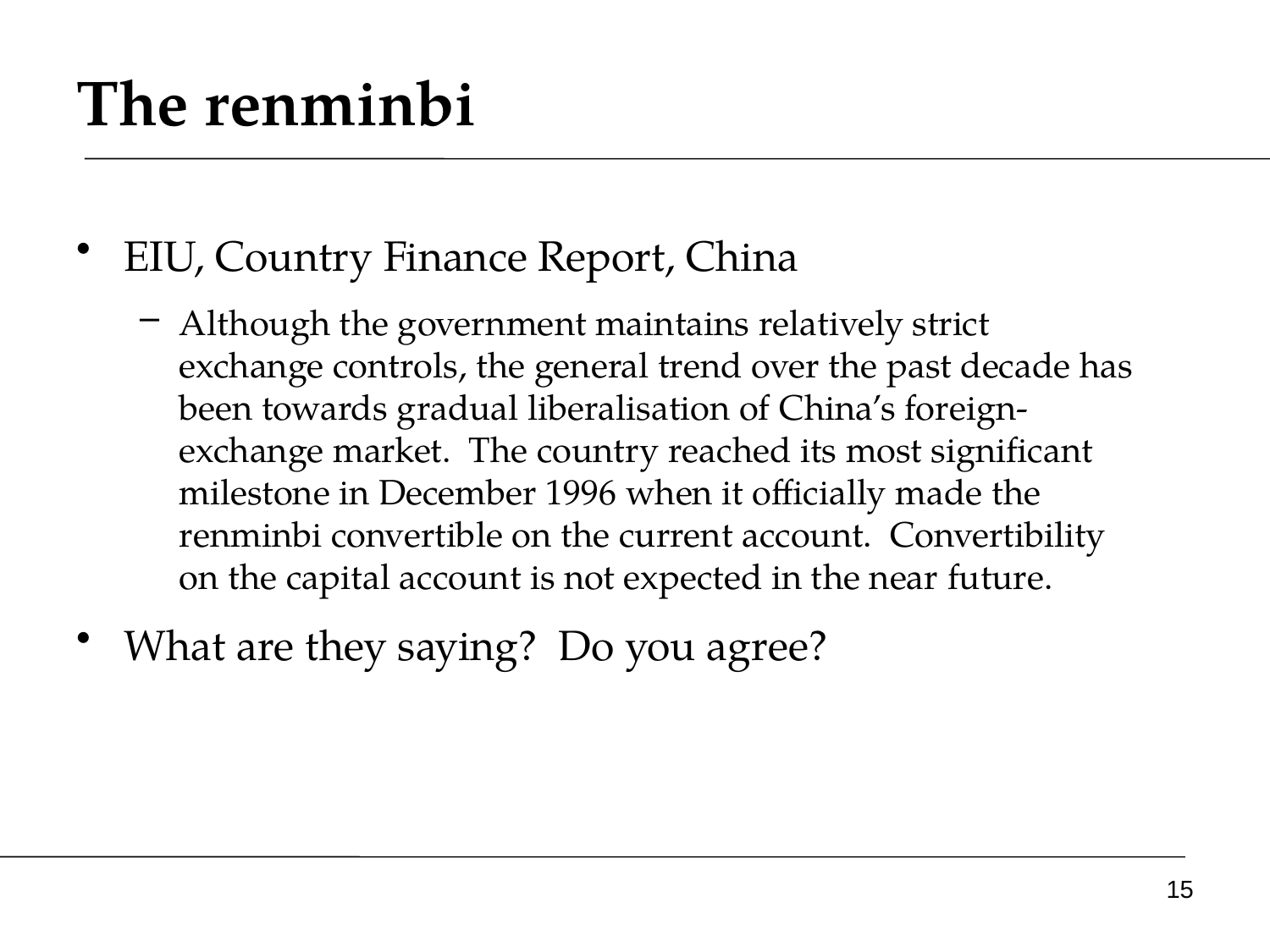

# The renminbi
EIU, Country Finance Report, China
Although the government maintains relatively strict exchange controls, the general trend over the past decade has been towards gradual liberalisation of China’s foreign-exchange market.  The country reached its most significant milestone in December 1996 when it officially made the renminbi convertible on the current account.  Convertibility on the capital account is not expected in the near future.
What are they saying?  Do you agree?
15